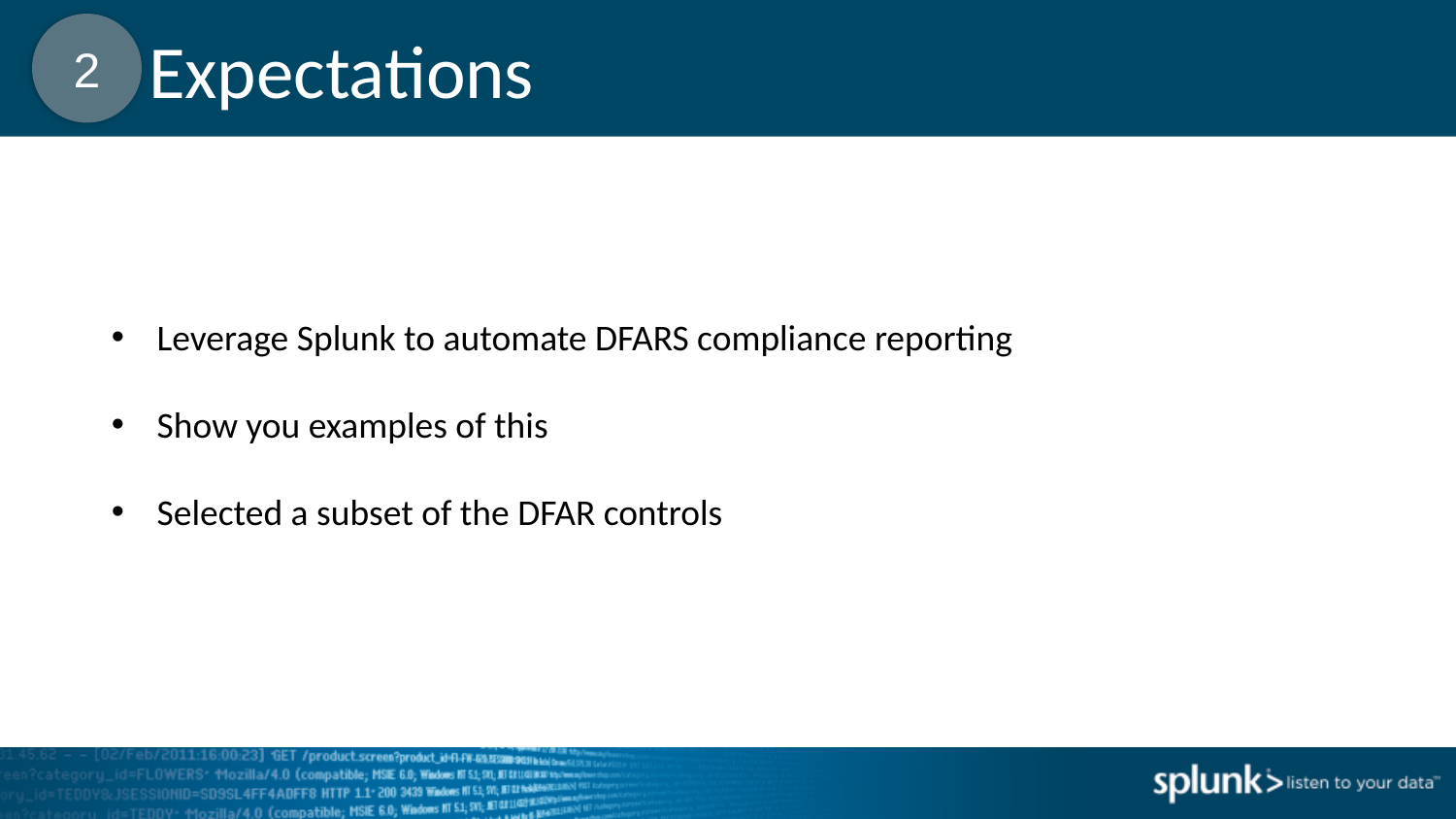

# Expectations
2
Leverage Splunk to automate DFARS compliance reporting
Show you examples of this
Selected a subset of the DFAR controls